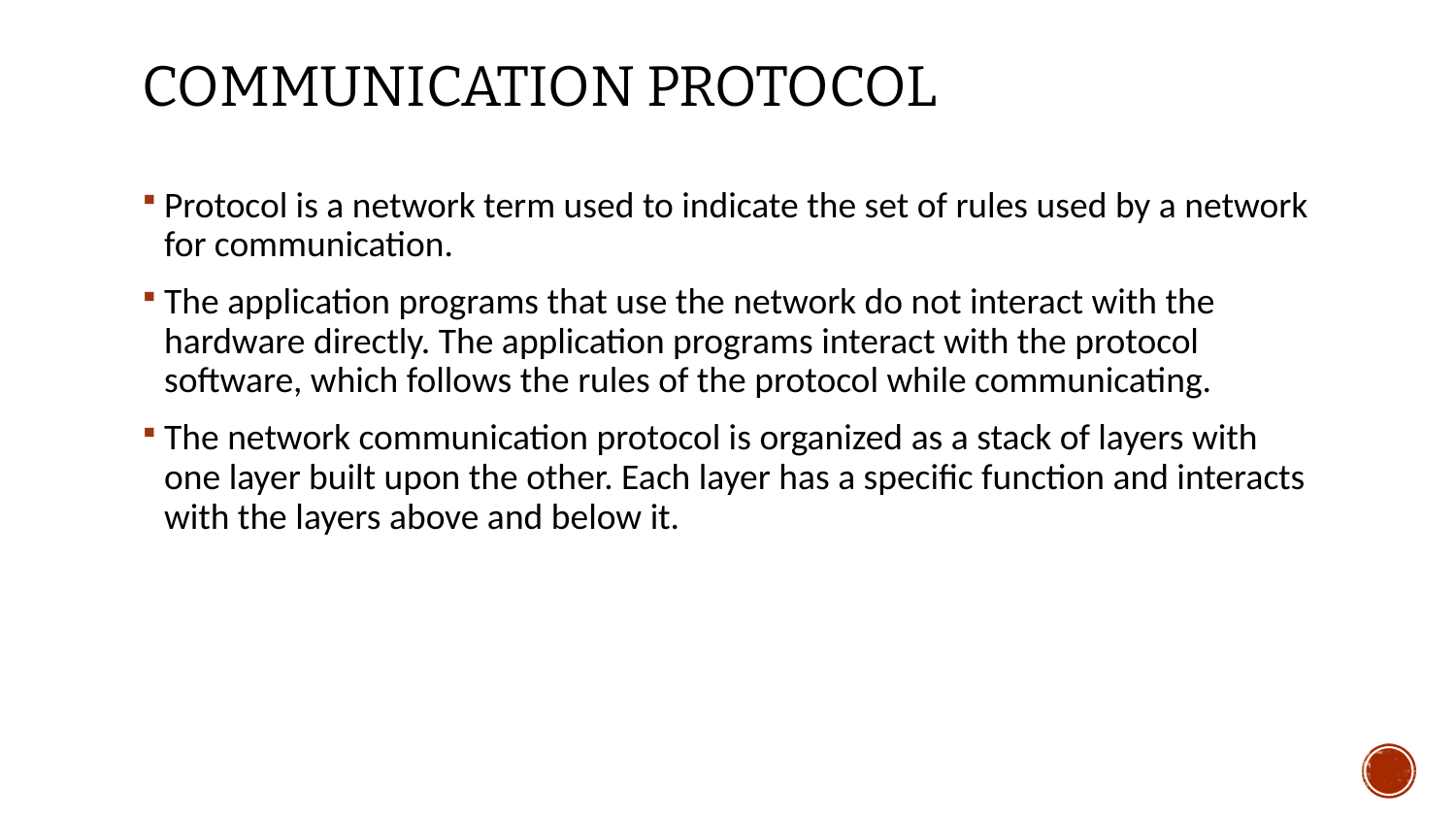

# Communication Protocol
Protocol is a network term used to indicate the set of rules used by a network for communication.
The application programs that use the network do not interact with the hardware directly. The application programs interact with the protocol software, which follows the rules of the protocol while communicating.
The network communication protocol is organized as a stack of layers with one layer built upon the other. Each layer has a specific function and interacts with the layers above and below it.